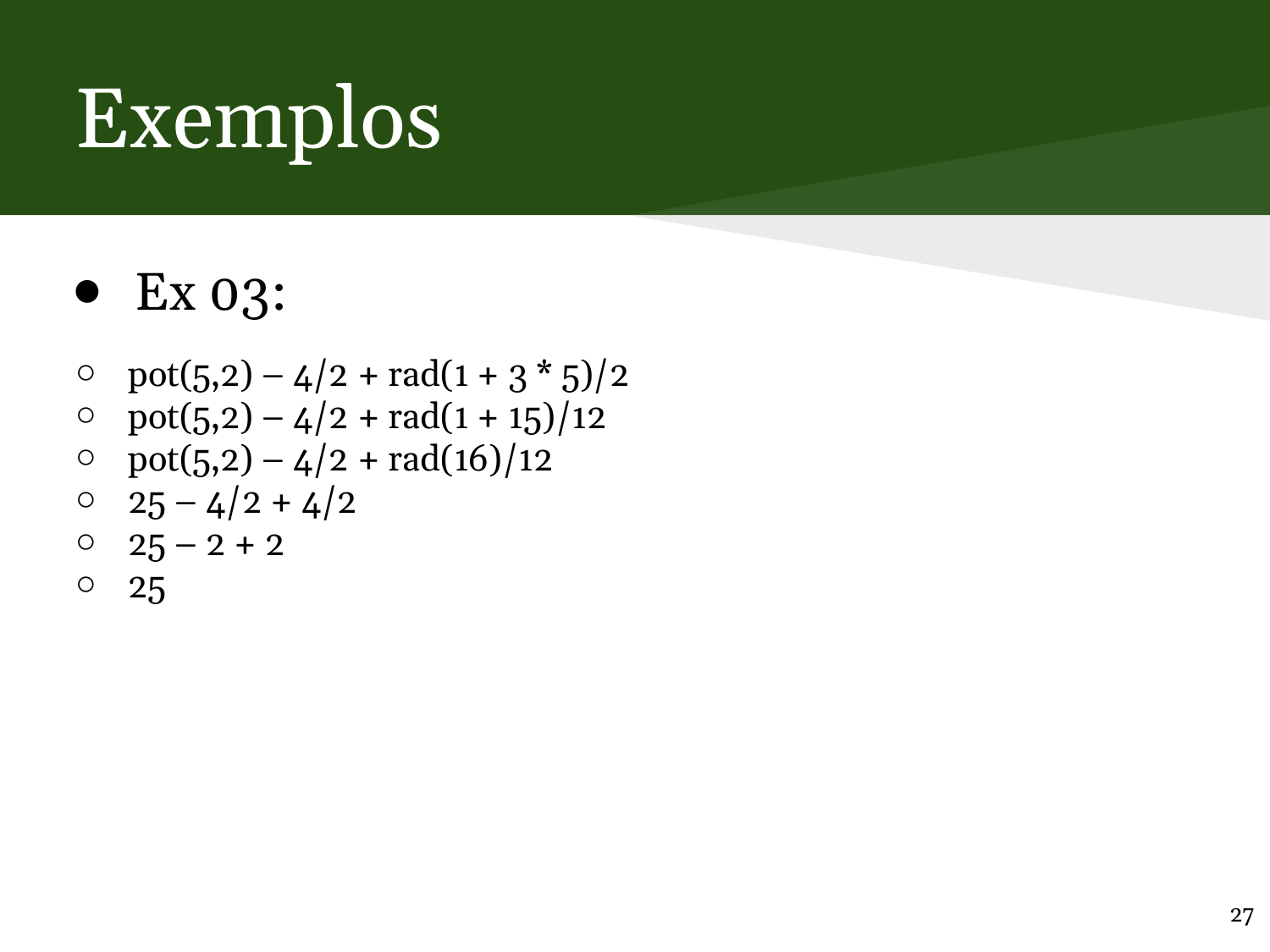

# Exemplos
Ex 03:
pot(5,2) – 4/2 + rad(1 + 3 * 5)/2
pot(5,2) – 4/2 + rad(1 + 15)/12
pot(5,2) – 4/2 + rad(16)/12
25 – 4/2 + 4/2
25 – 2 + 2
25
27